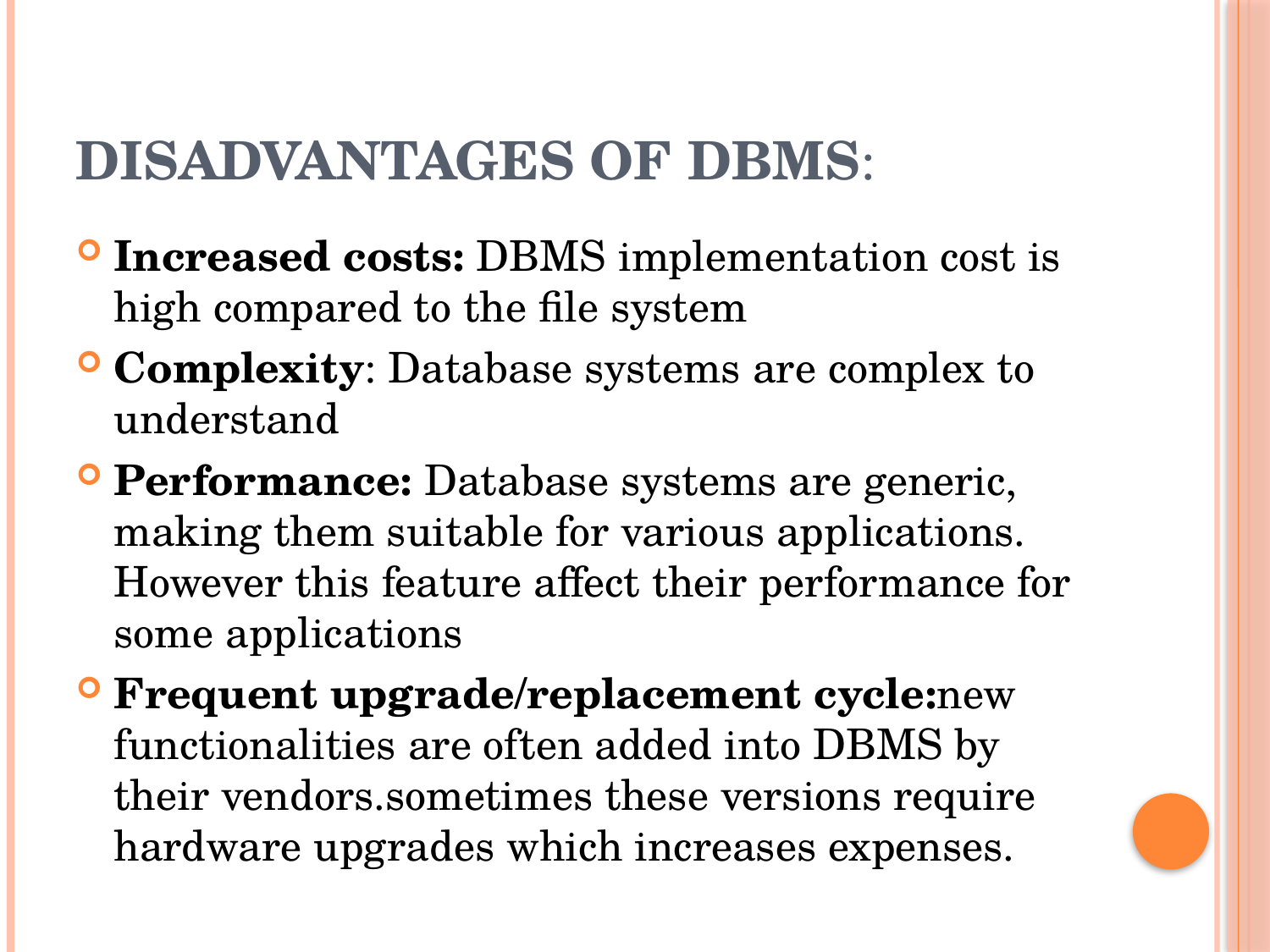

# Disadvantages of DBMS:
Increased costs: DBMS implementation cost is high compared to the file system
Complexity: Database systems are complex to understand
Performance: Database systems are generic, making them suitable for various applications. However this feature affect their performance for some applications
Frequent upgrade/replacement cycle:new functionalities are often added into DBMS by  their vendors.sometimes these versions require hardware upgrades which increases expenses.